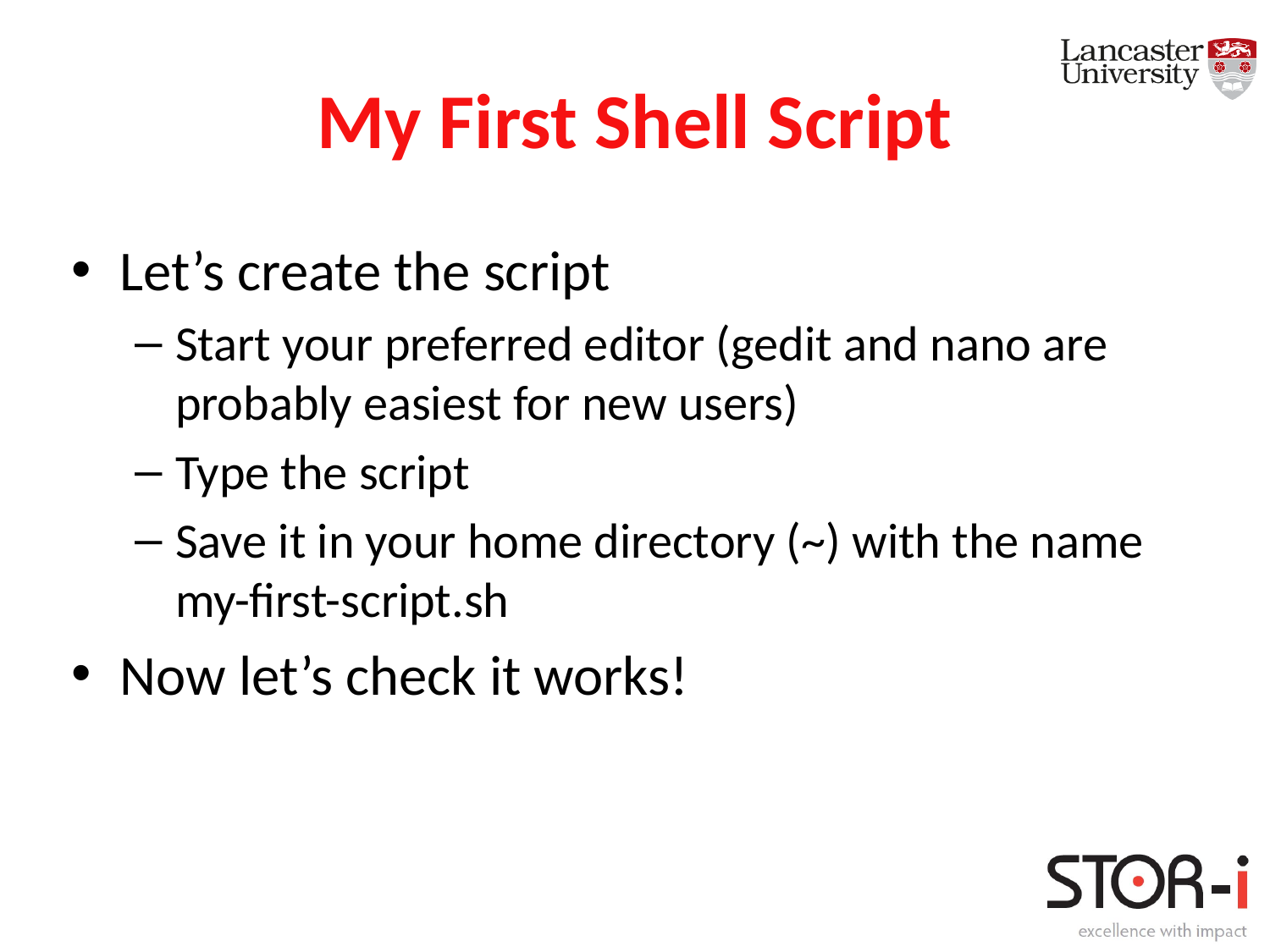

# My First Shell Script
Let’s create the script
Start your preferred editor (gedit and nano are probably easiest for new users)
Type the script
Save it in your home directory (~) with the name my-first-script.sh
Now let’s check it works!